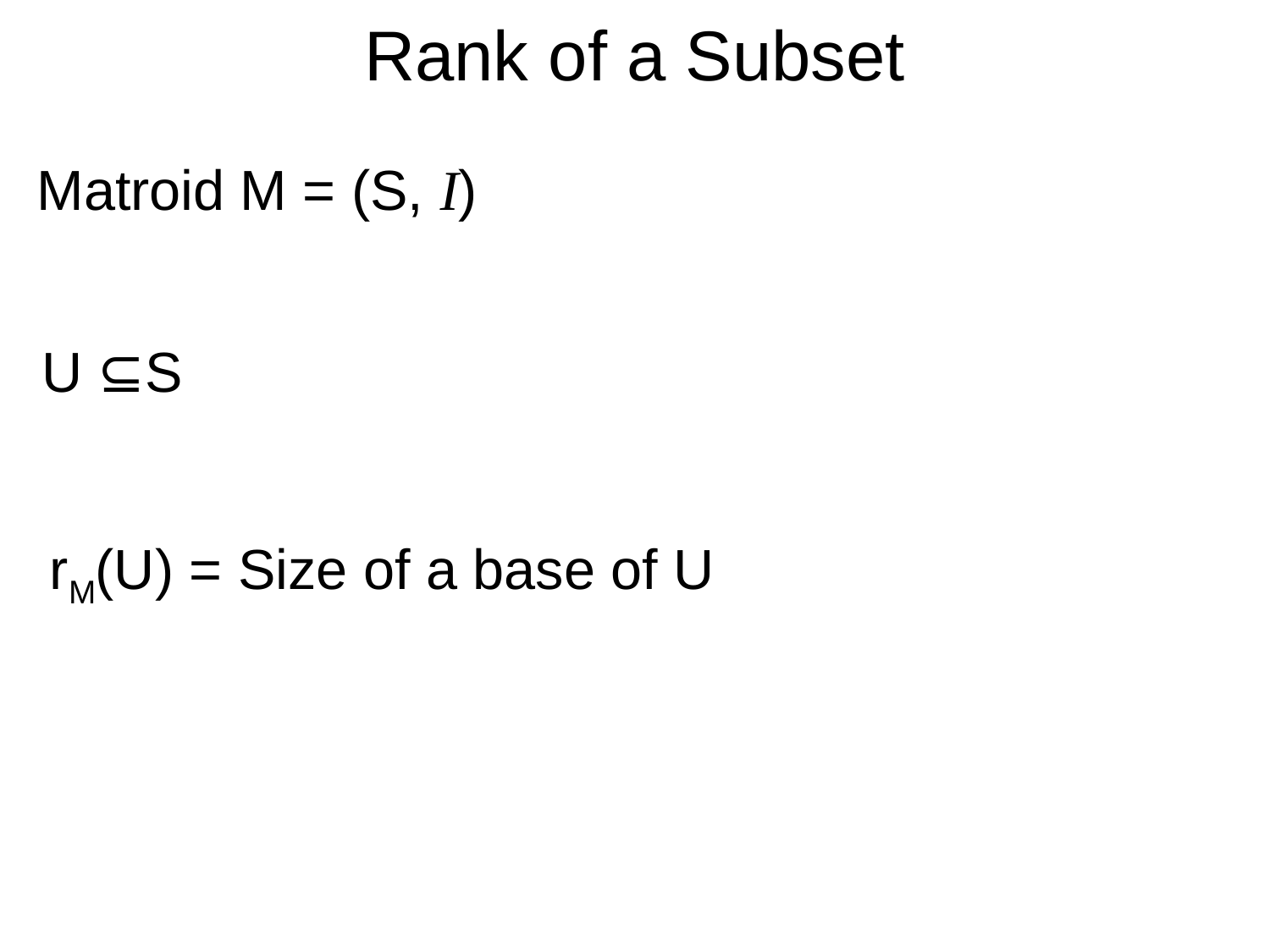

# Rank of a Subset
Matroid M = (S, I)
U ⊆S
rM(U) = Size of a base of U